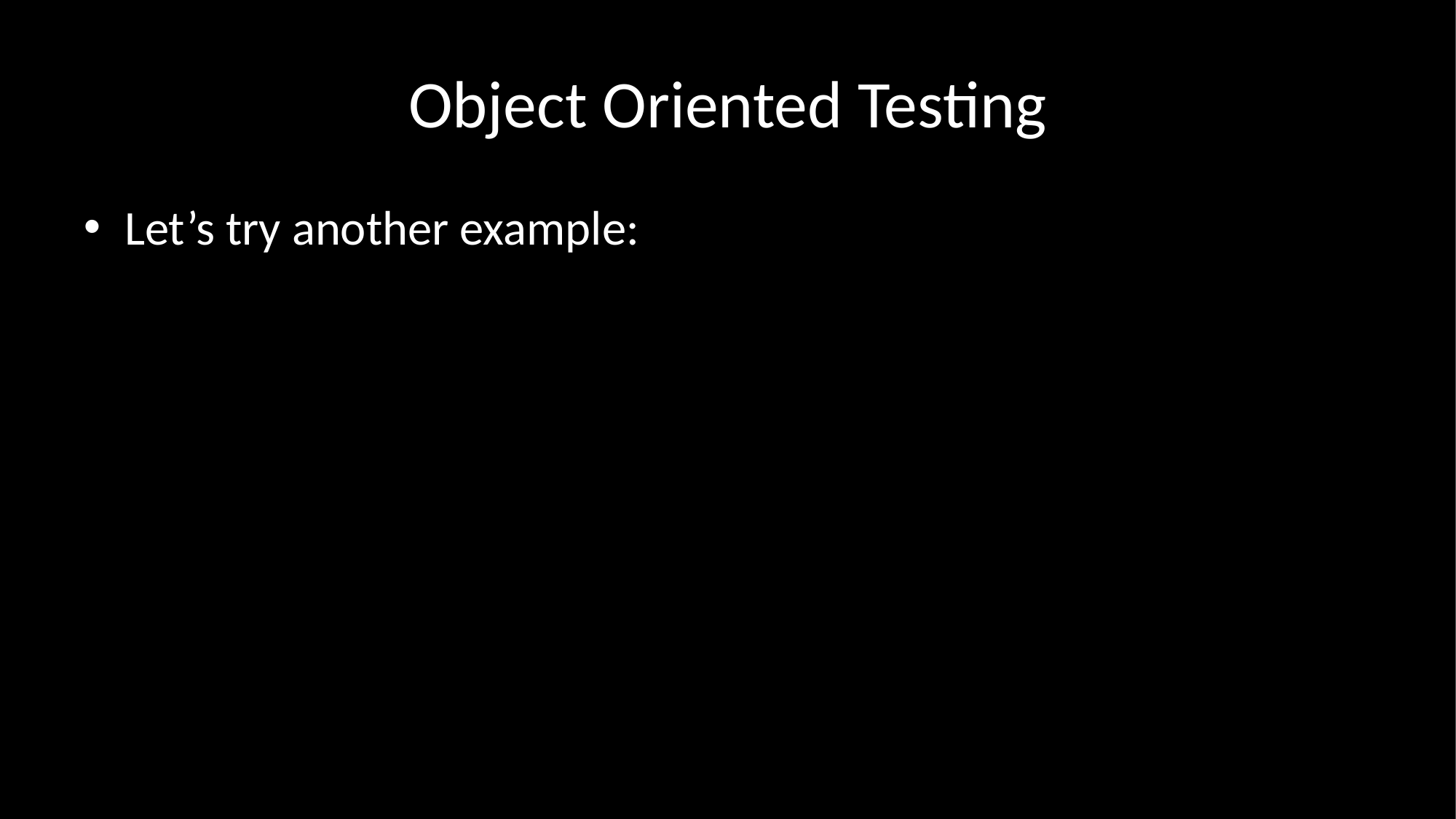

# Object Oriented Testing
Let’s try another example: